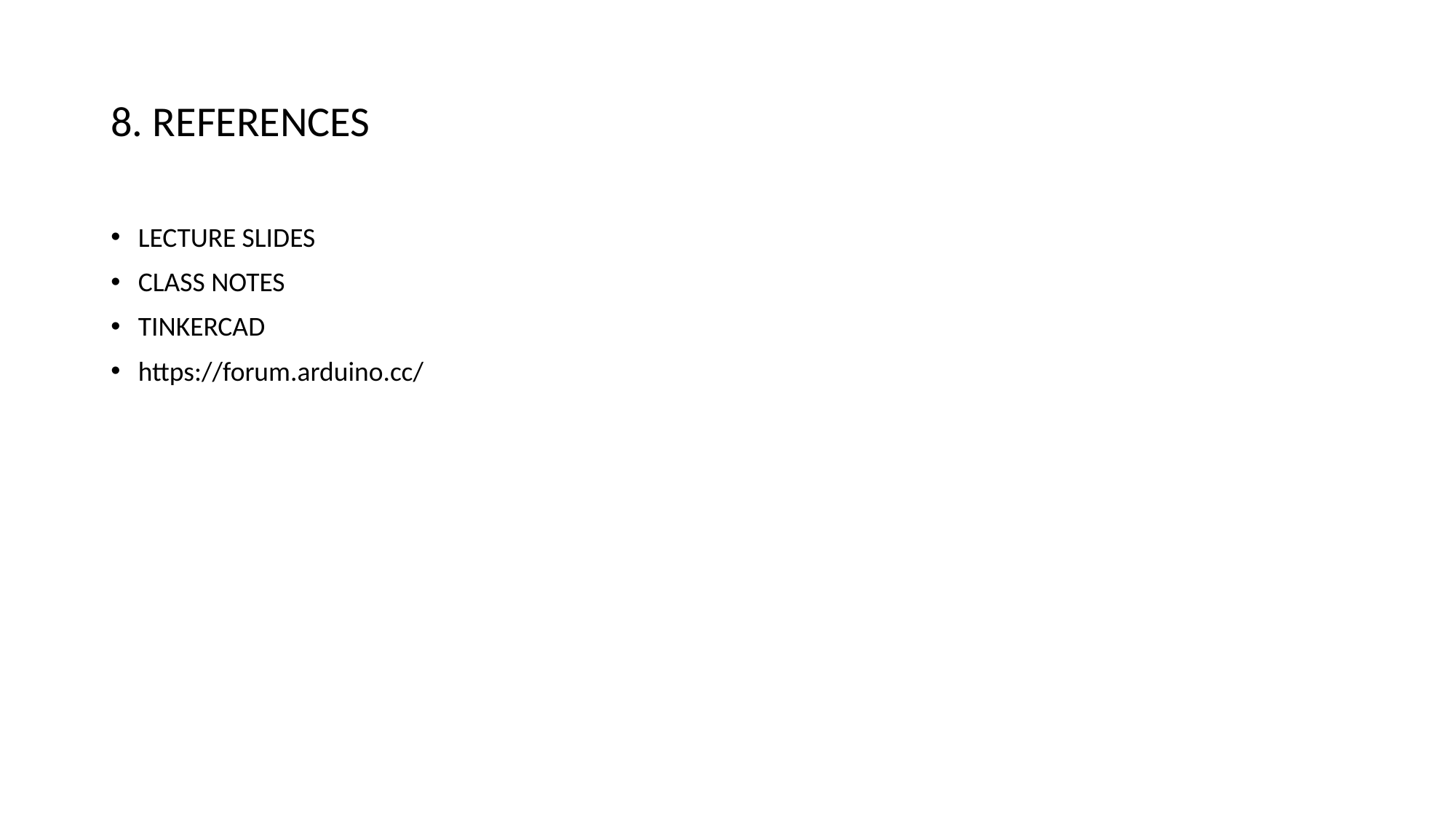

# 8. REFERENCES
LECTURE SLIDES
CLASS NOTES
TINKERCAD
https://forum.arduino.cc/